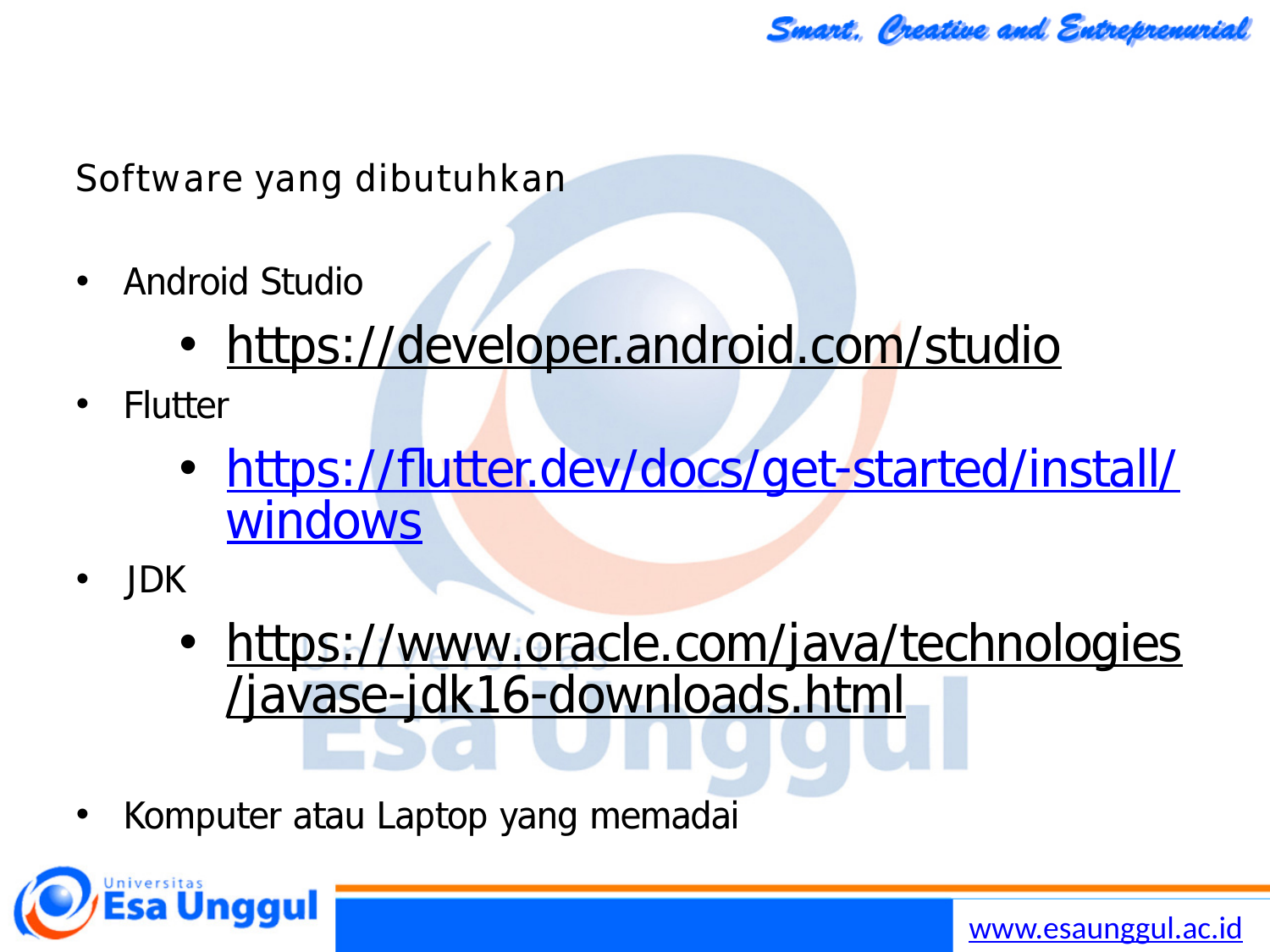

Software yang dibutuhkan

Android Studio
https://developer.android.com/studio
Flutter
https://flutter.dev/docs/get-started/install/windows
JDK
https://www.oracle.com/java/technologies/javase-jdk16-downloads.html
Komputer atau Laptop yang memadai